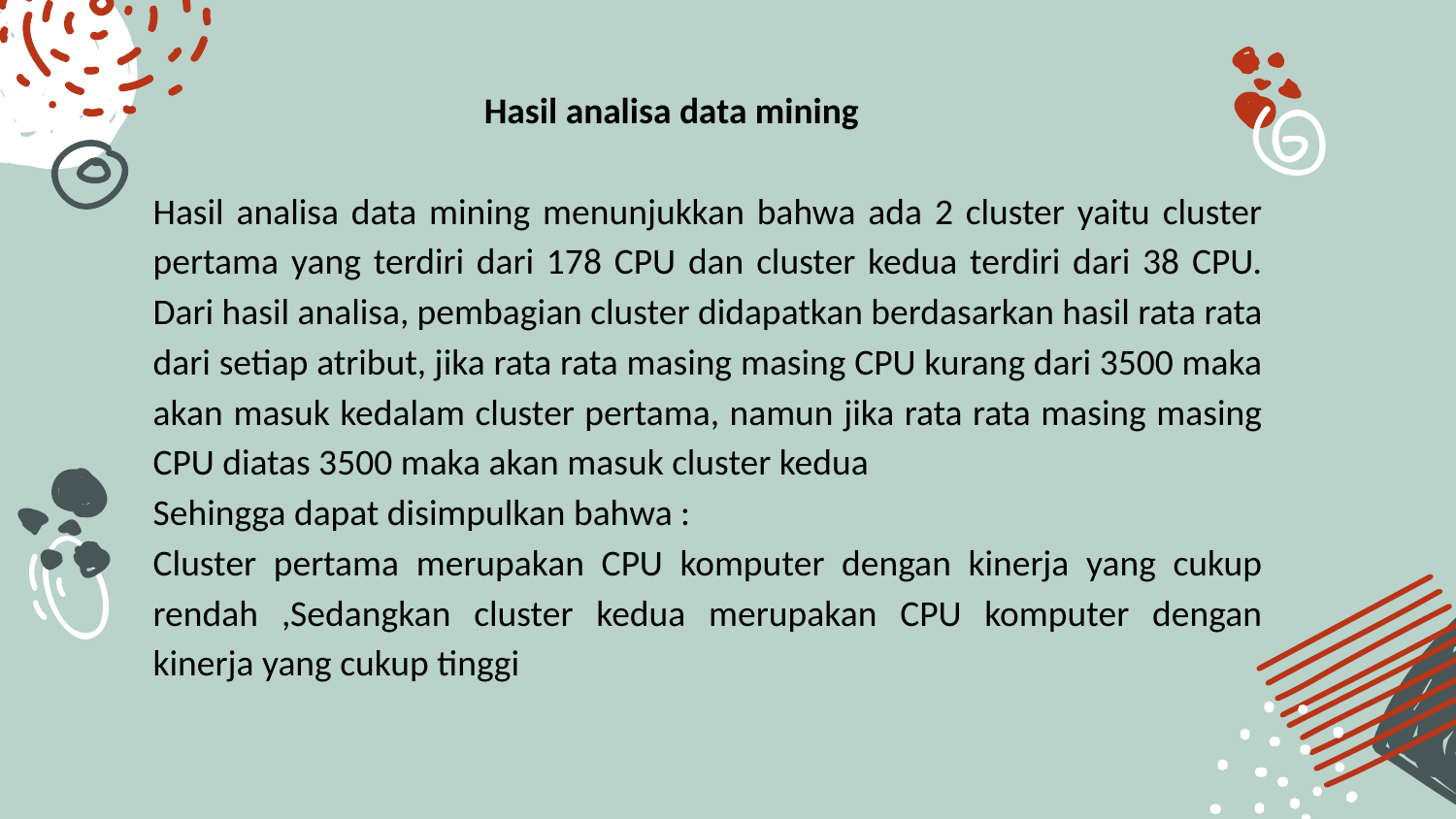

Hasil analisa data mining

Hasil analisa data mining menunjukkan bahwa ada 2 cluster yaitu cluster pertama yang terdiri dari 178 CPU dan cluster kedua terdiri dari 38 CPU. Dari hasil analisa, pembagian cluster didapatkan berdasarkan hasil rata rata dari setiap atribut, jika rata rata masing masing CPU kurang dari 3500 maka akan masuk kedalam cluster pertama, namun jika rata rata masing masing CPU diatas 3500 maka akan masuk cluster kedua
Sehingga dapat disimpulkan bahwa :
Cluster pertama merupakan CPU komputer dengan kinerja yang cukup rendah ,Sedangkan cluster kedua merupakan CPU komputer dengan kinerja yang cukup tinggi